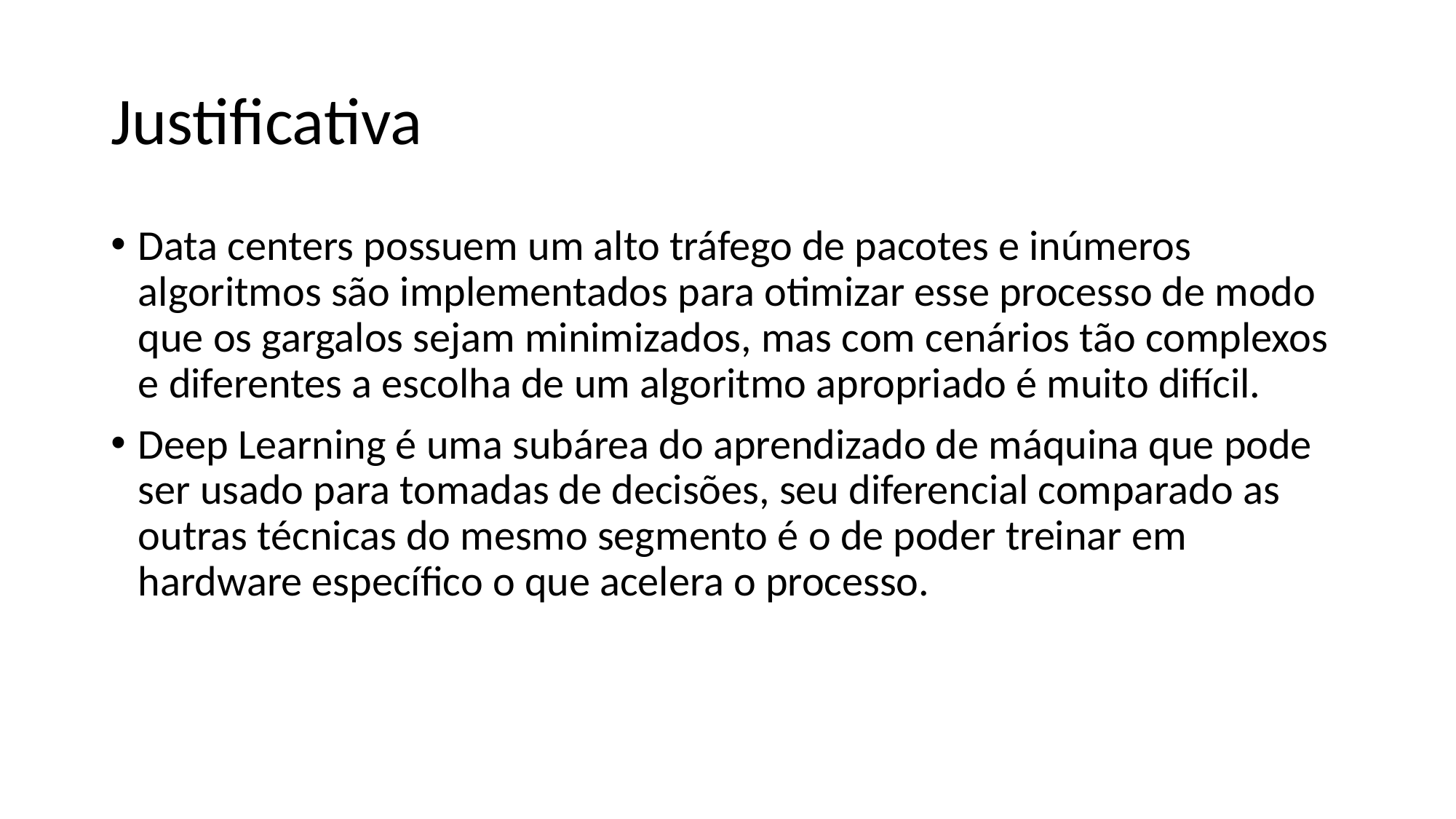

# Justificativa
Data centers possuem um alto tráfego de pacotes e inúmeros algoritmos são implementados para otimizar esse processo de modo que os gargalos sejam minimizados, mas com cenários tão complexos e diferentes a escolha de um algoritmo apropriado é muito difícil.
Deep Learning é uma subárea do aprendizado de máquina que pode ser usado para tomadas de decisões, seu diferencial comparado as outras técnicas do mesmo segmento é o de poder treinar em hardware específico o que acelera o processo.